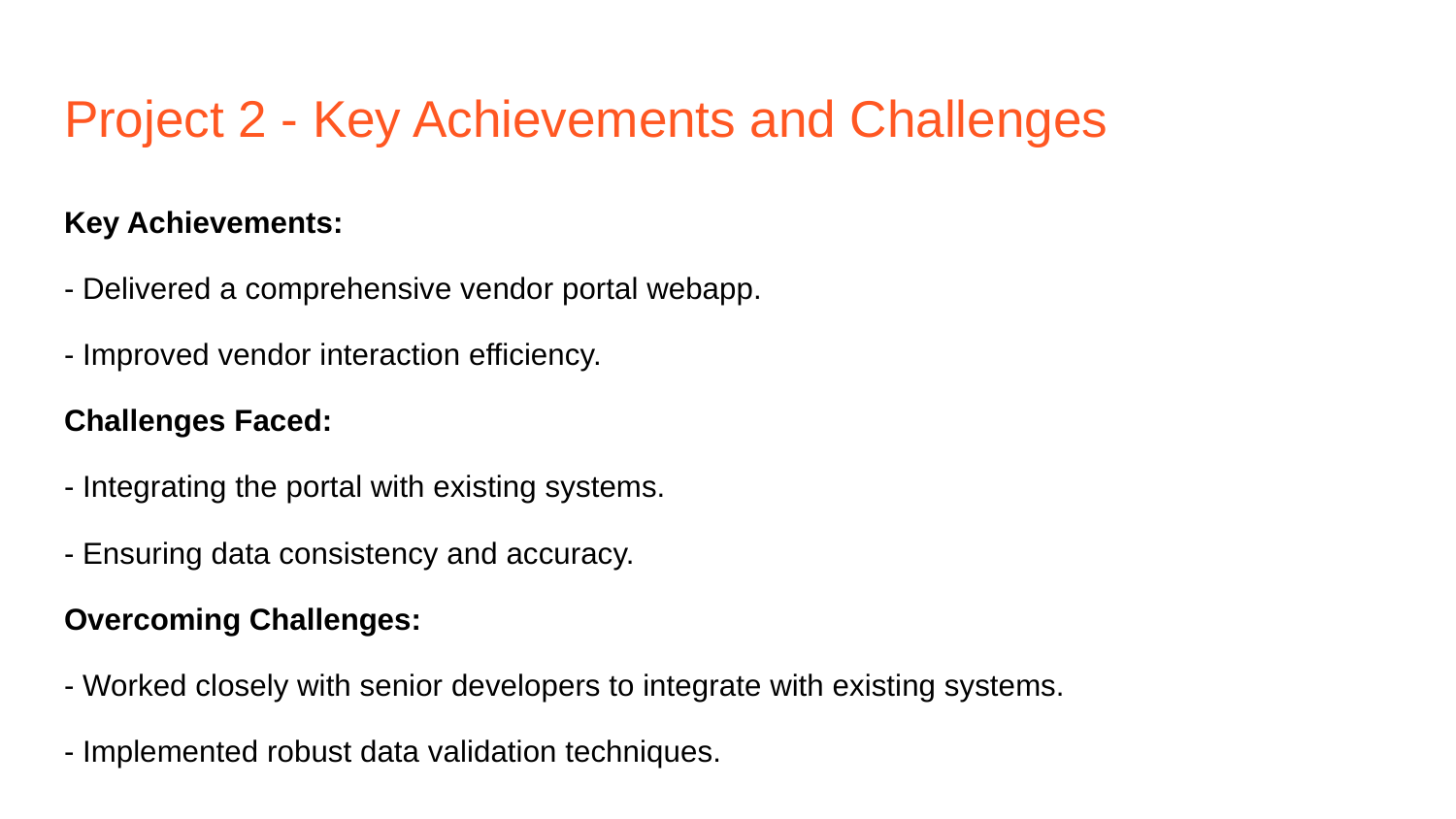

# Project 2 - Key Achievements and Challenges
Key Achievements:
- Delivered a comprehensive vendor portal webapp.
- Improved vendor interaction efficiency.
Challenges Faced:
- Integrating the portal with existing systems.
- Ensuring data consistency and accuracy.
Overcoming Challenges:
- Worked closely with senior developers to integrate with existing systems.
- Implemented robust data validation techniques.